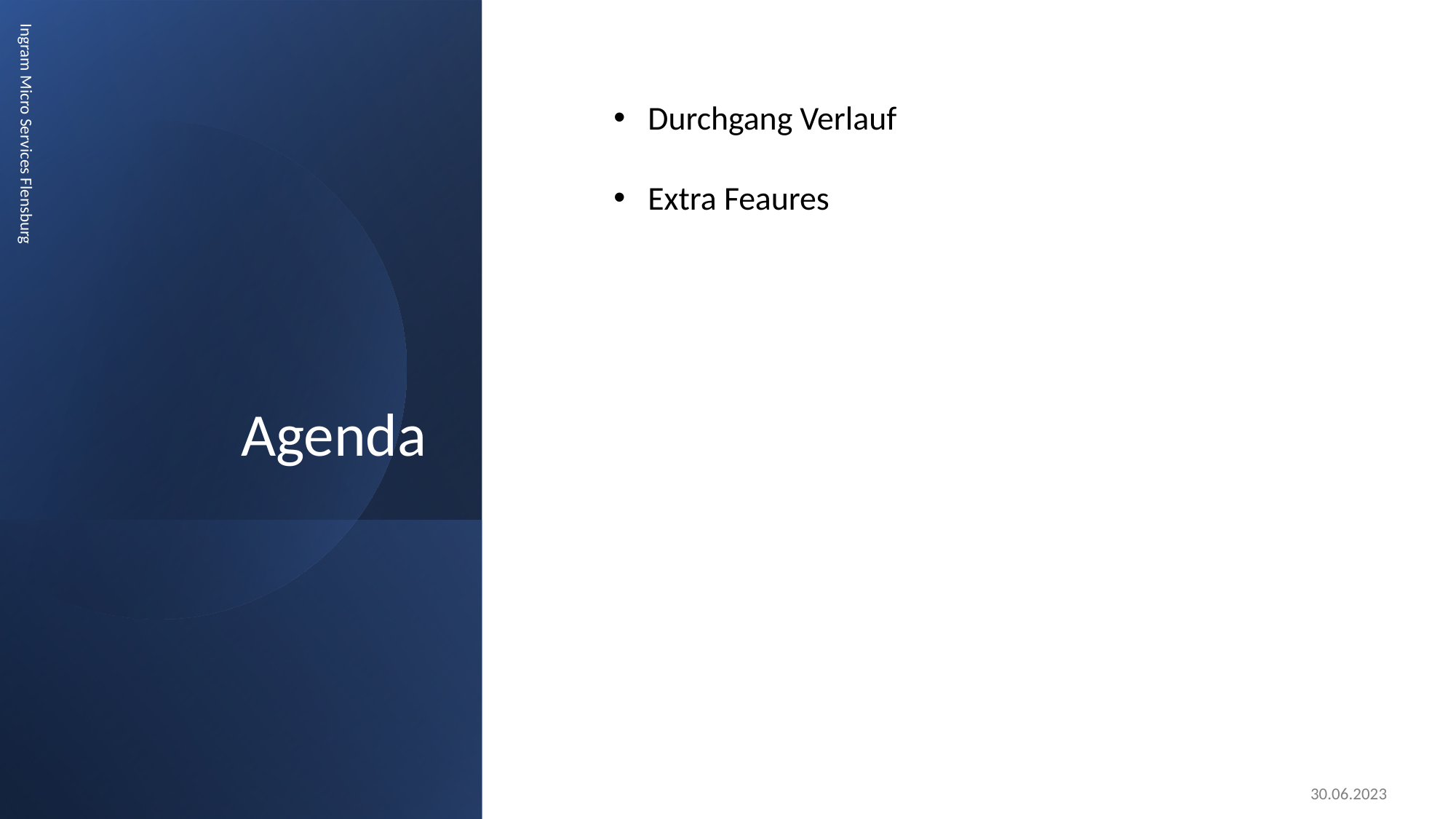

Agenda

Durchgang Verlauf

Extra Feaures

Ingram Micro Services Flensburg

30.06.2023